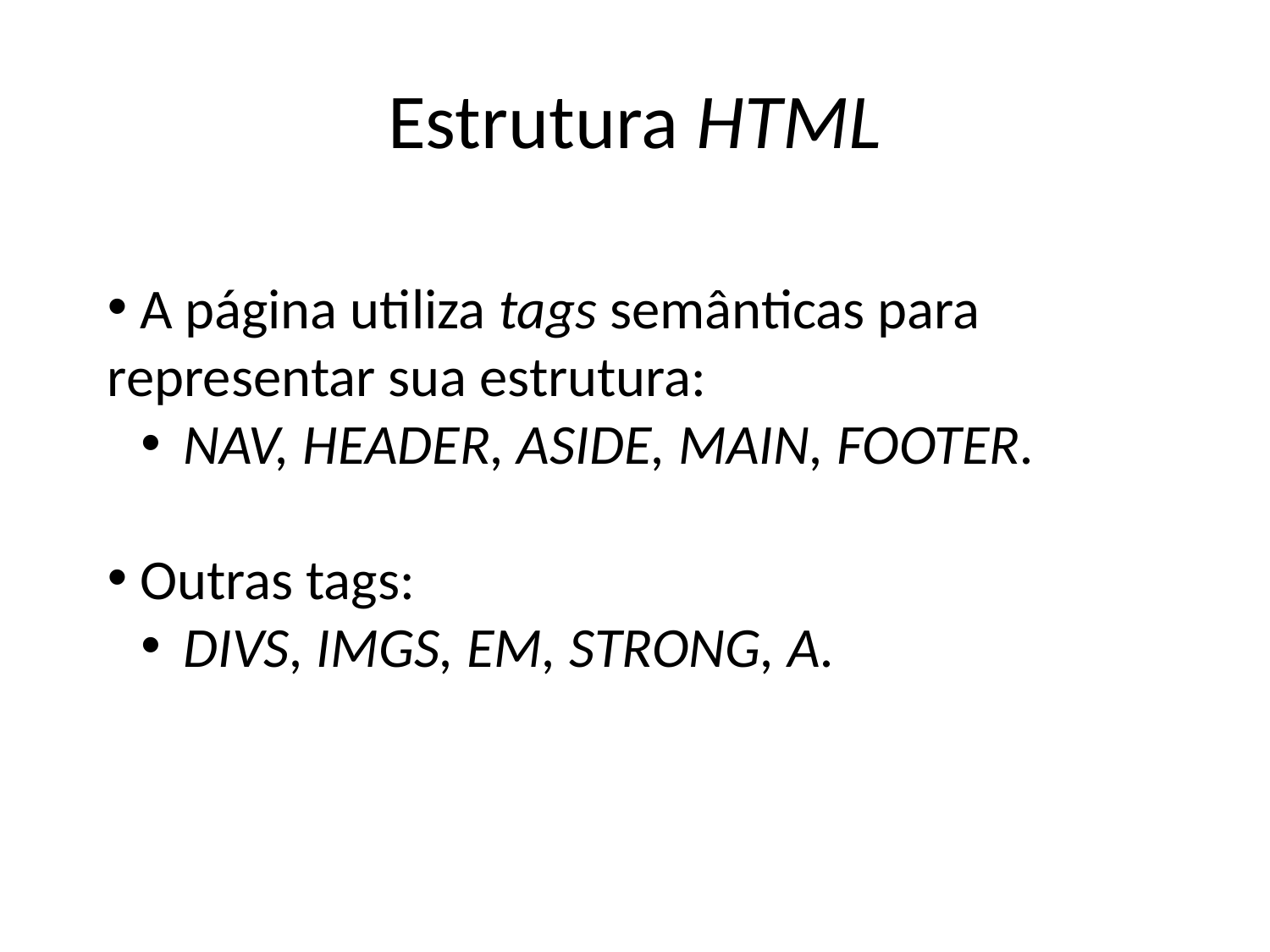

# Estrutura HTML
 A página utiliza tags semânticas para representar sua estrutura:
 NAV, HEADER, ASIDE, MAIN, FOOTER.

 Outras tags:
 DIVS, IMGS, EM, STRONG, A.